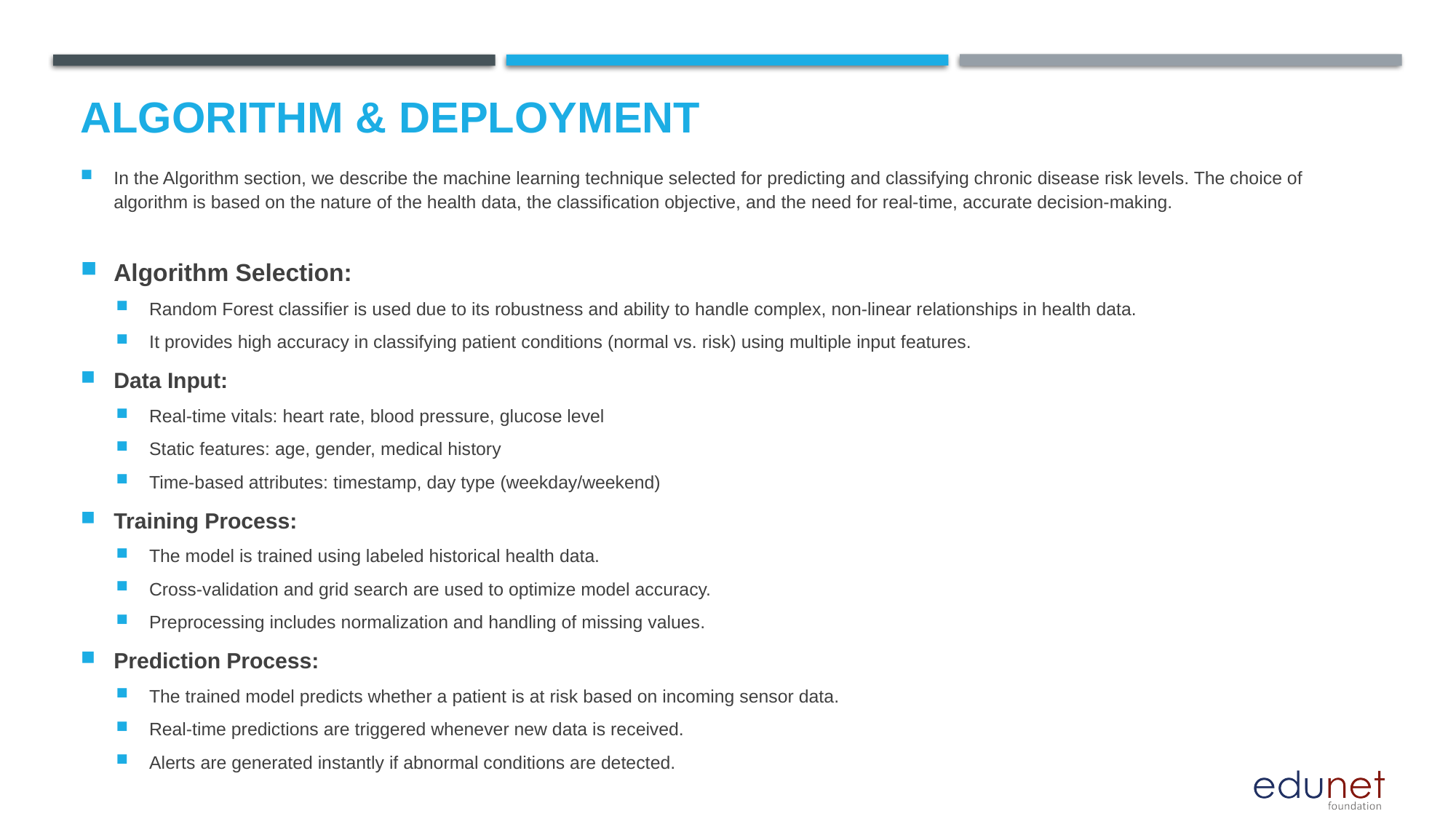

# Algorithm & Deployment
In the Algorithm section, we describe the machine learning technique selected for predicting and classifying chronic disease risk levels. The choice of algorithm is based on the nature of the health data, the classification objective, and the need for real-time, accurate decision-making.
Algorithm Selection:
Random Forest classifier is used due to its robustness and ability to handle complex, non-linear relationships in health data.
It provides high accuracy in classifying patient conditions (normal vs. risk) using multiple input features.
Data Input:
Real-time vitals: heart rate, blood pressure, glucose level
Static features: age, gender, medical history
Time-based attributes: timestamp, day type (weekday/weekend)
Training Process:
The model is trained using labeled historical health data.
Cross-validation and grid search are used to optimize model accuracy.
Preprocessing includes normalization and handling of missing values.
Prediction Process:
The trained model predicts whether a patient is at risk based on incoming sensor data.
Real-time predictions are triggered whenever new data is received.
Alerts are generated instantly if abnormal conditions are detected.